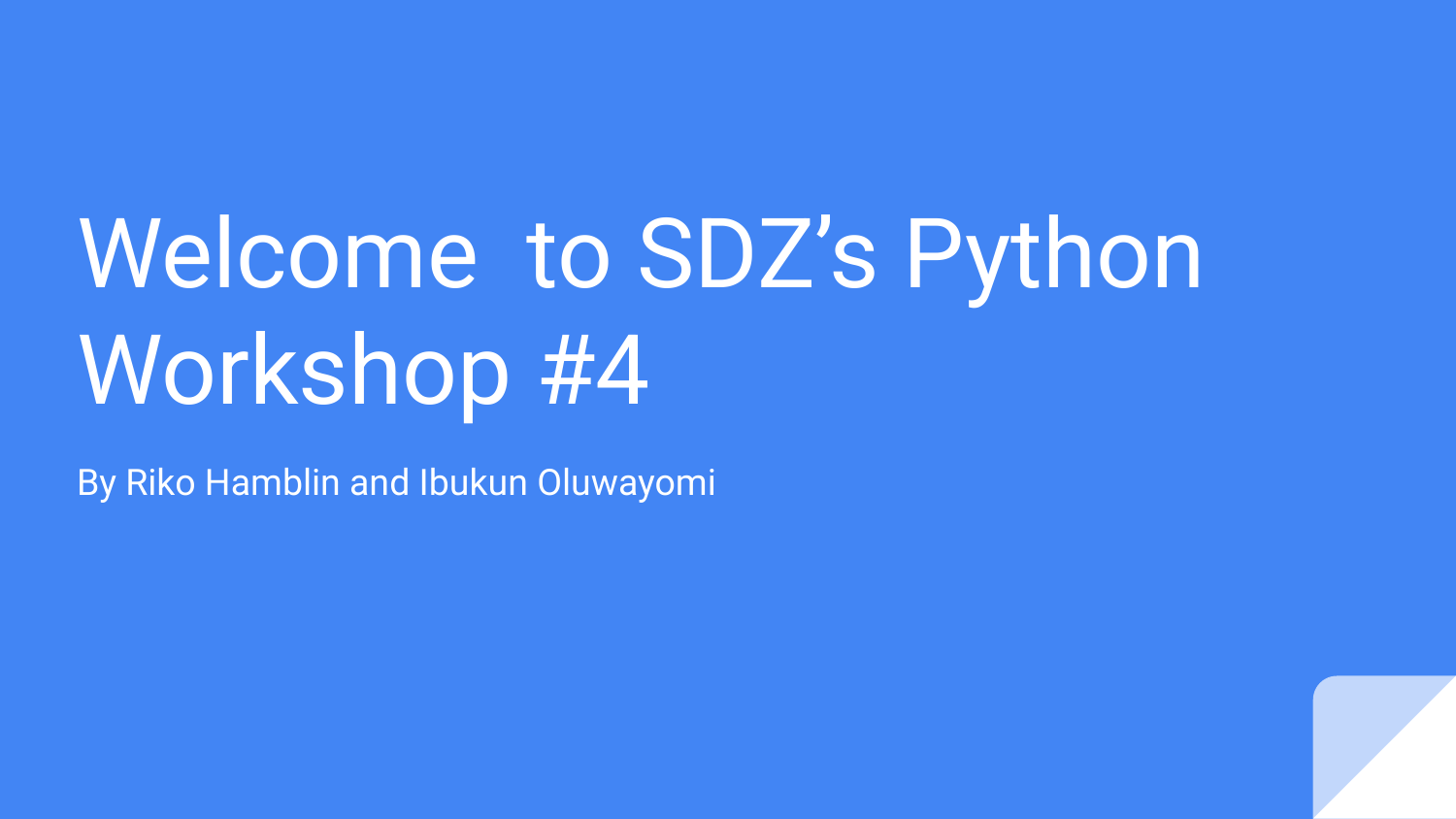

# Welcome  to SDZ’s Python Workshop #4
By Riko Hamblin and Ibukun Oluwayomi